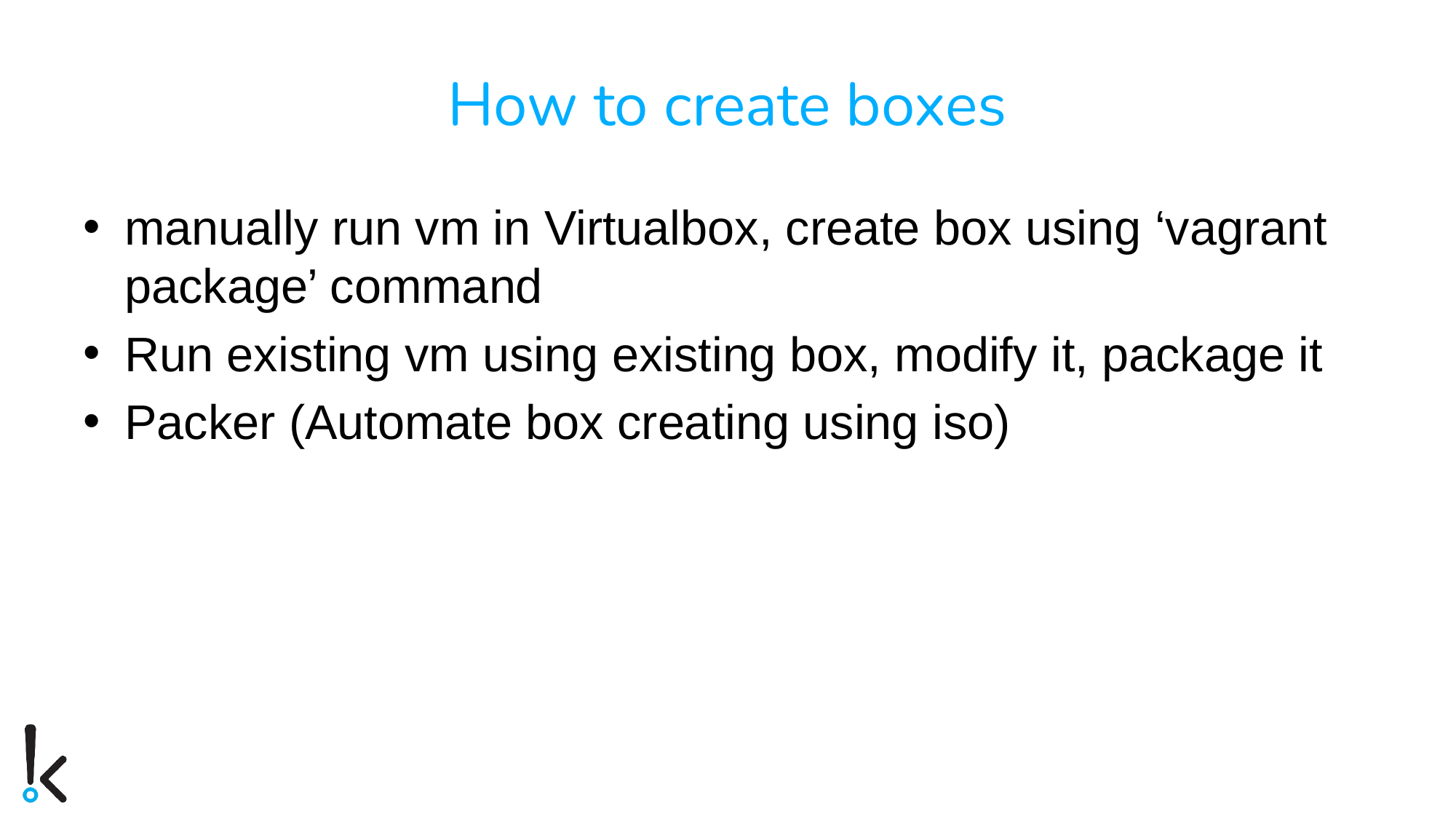

# How to create boxes
manually run vm in Virtualbox, create box using ‘vagrant package’ command
Run existing vm using existing box, modify it, package it
Packer (Automate box creating using iso)